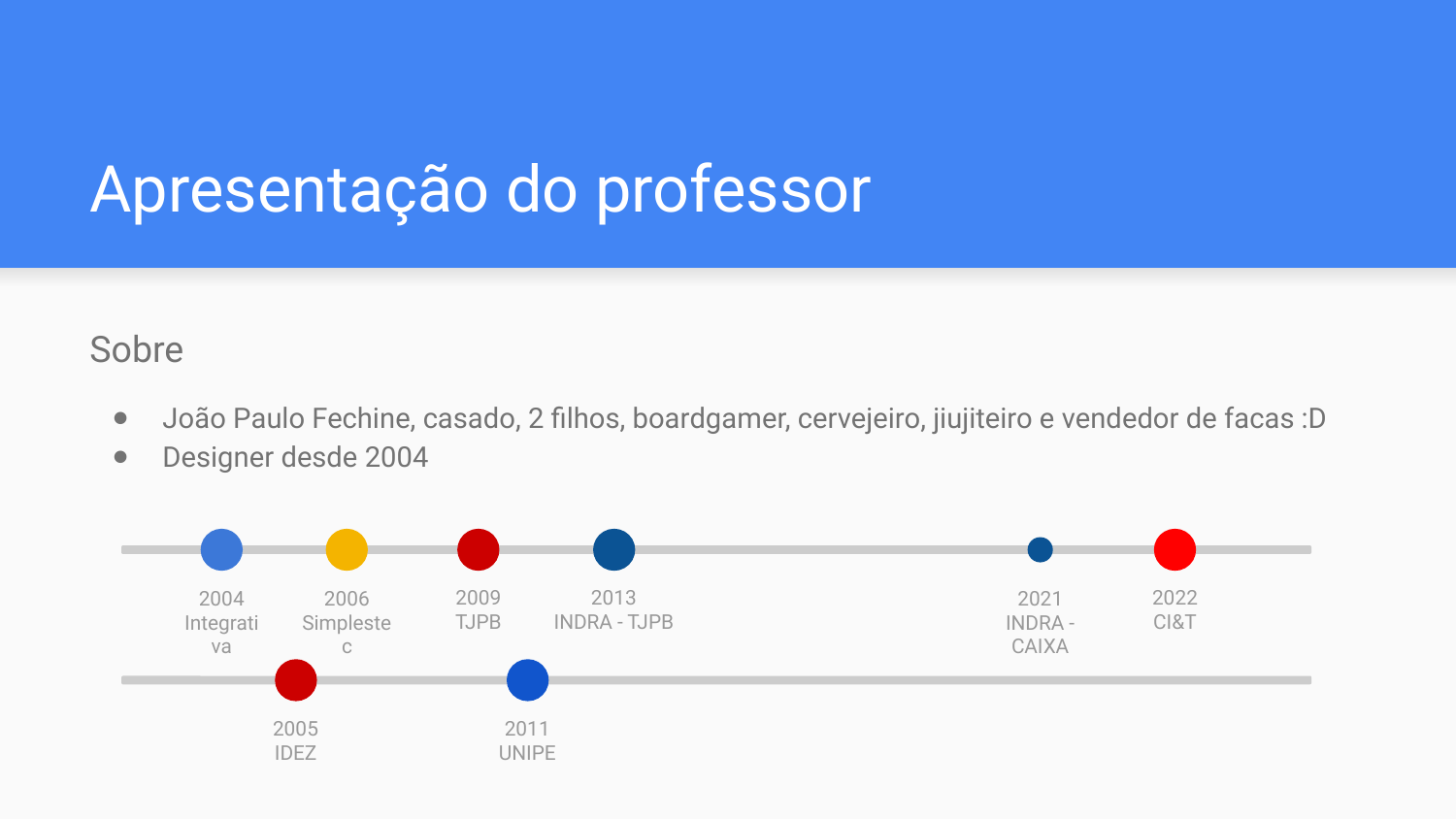

# Apresentação do professor
Sobre
João Paulo Fechine, casado, 2 filhos, boardgamer, cervejeiro, jiujiteiro e vendedor de facas :D
Designer desde 2004

2004
Integrativa
2006
Simplestec
2009
TJPB
2013
INDRA - TJPB
2021
INDRA - CAIXA
2022
CI&T

2005
IDEZ
2011
UNIPE